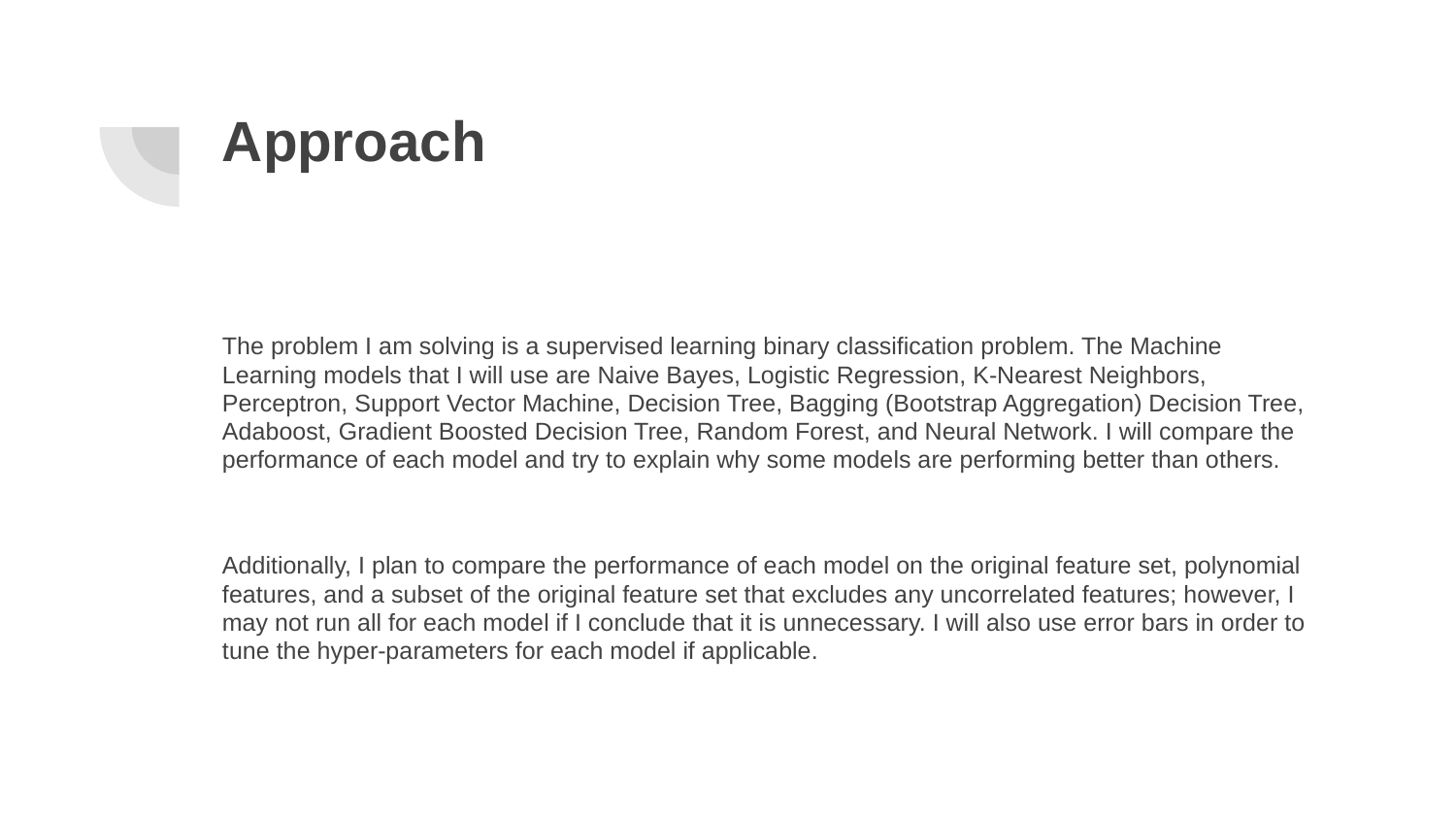

# Approach
The problem I am solving is a supervised learning binary classification problem. The Machine Learning models that I will use are Naive Bayes, Logistic Regression, K-Nearest Neighbors, Perceptron, Support Vector Machine, Decision Tree, Bagging (Bootstrap Aggregation) Decision Tree, Adaboost, Gradient Boosted Decision Tree, Random Forest, and Neural Network. I will compare the performance of each model and try to explain why some models are performing better than others.

Additionally, I plan to compare the performance of each model on the original feature set, polynomial features, and a subset of the original feature set that excludes any uncorrelated features; however, I may not run all for each model if I conclude that it is unnecessary. I will also use error bars in order to tune the hyper-parameters for each model if applicable.